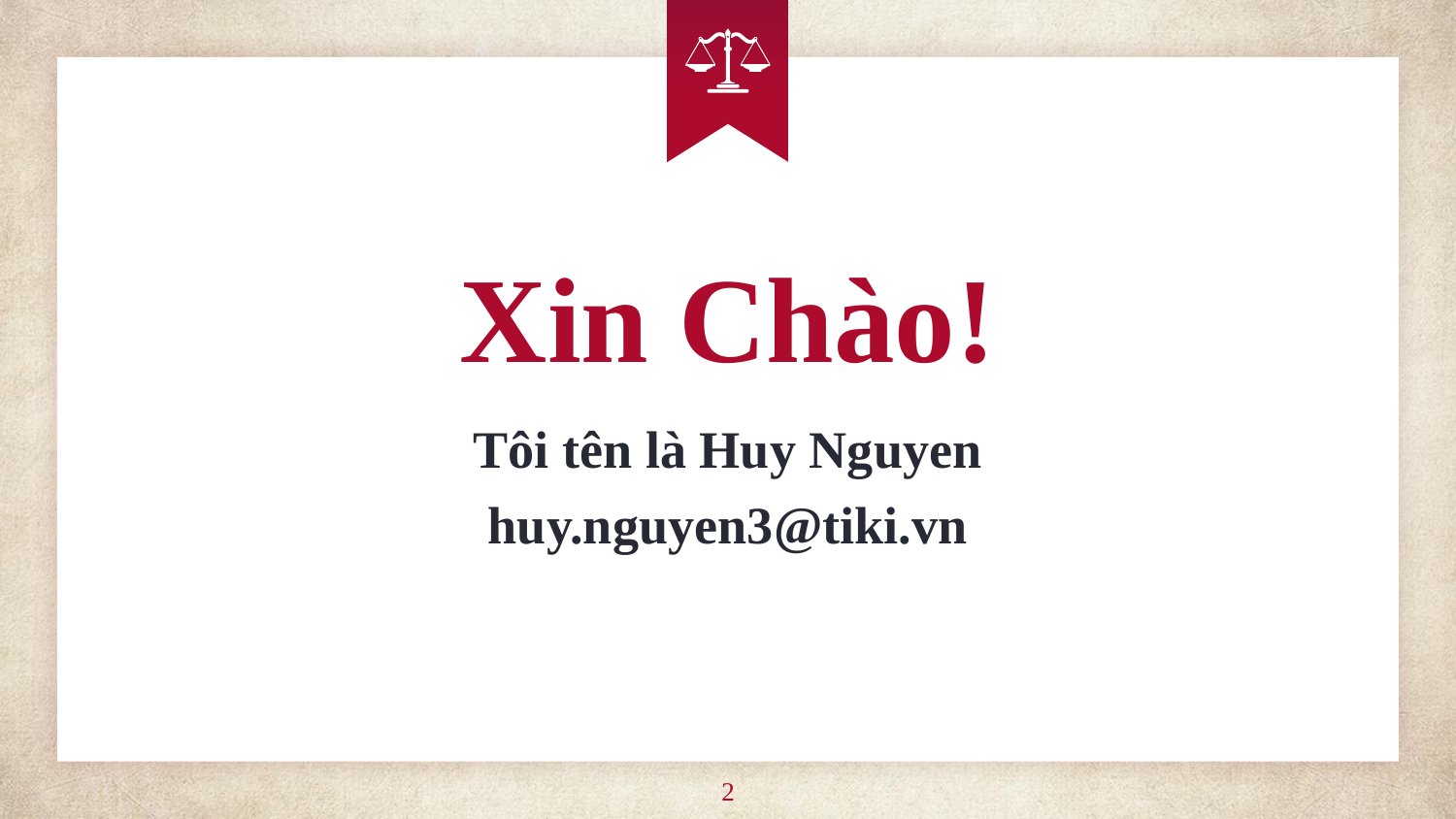

Xin Chào!
Tôi tên là Huy Nguyen
huy.nguyen3@tiki.vn
2